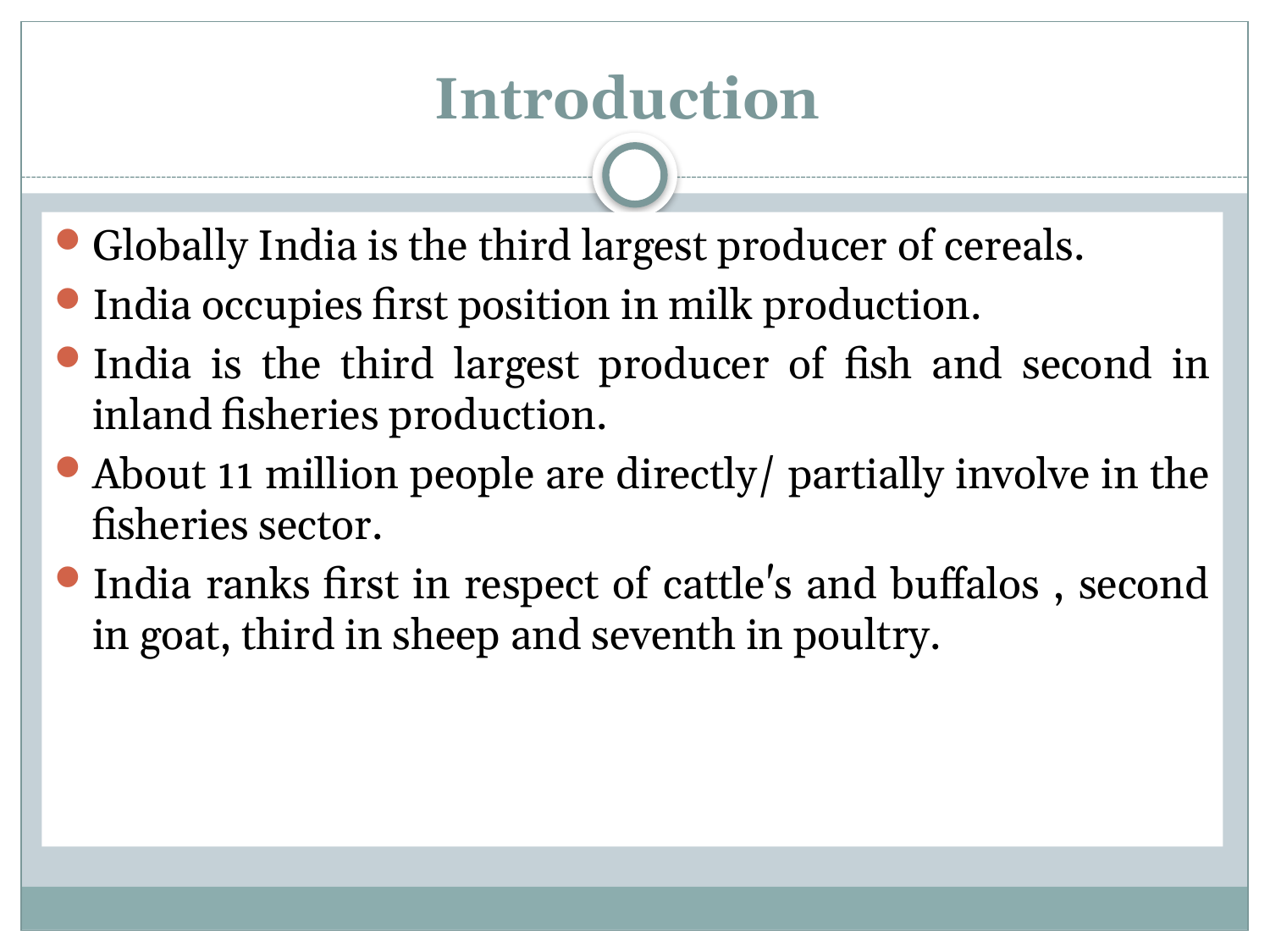

# Introduction
Globally India is the third largest producer of cereals.
India occupies first position in milk production.
India is the third largest producer of fish and second in inland fisheries production.
About 11 million people are directly/ partially involve in the fisheries sector.
India ranks first in respect of cattle's and buffalos , second in goat, third in sheep and seventh in poultry.